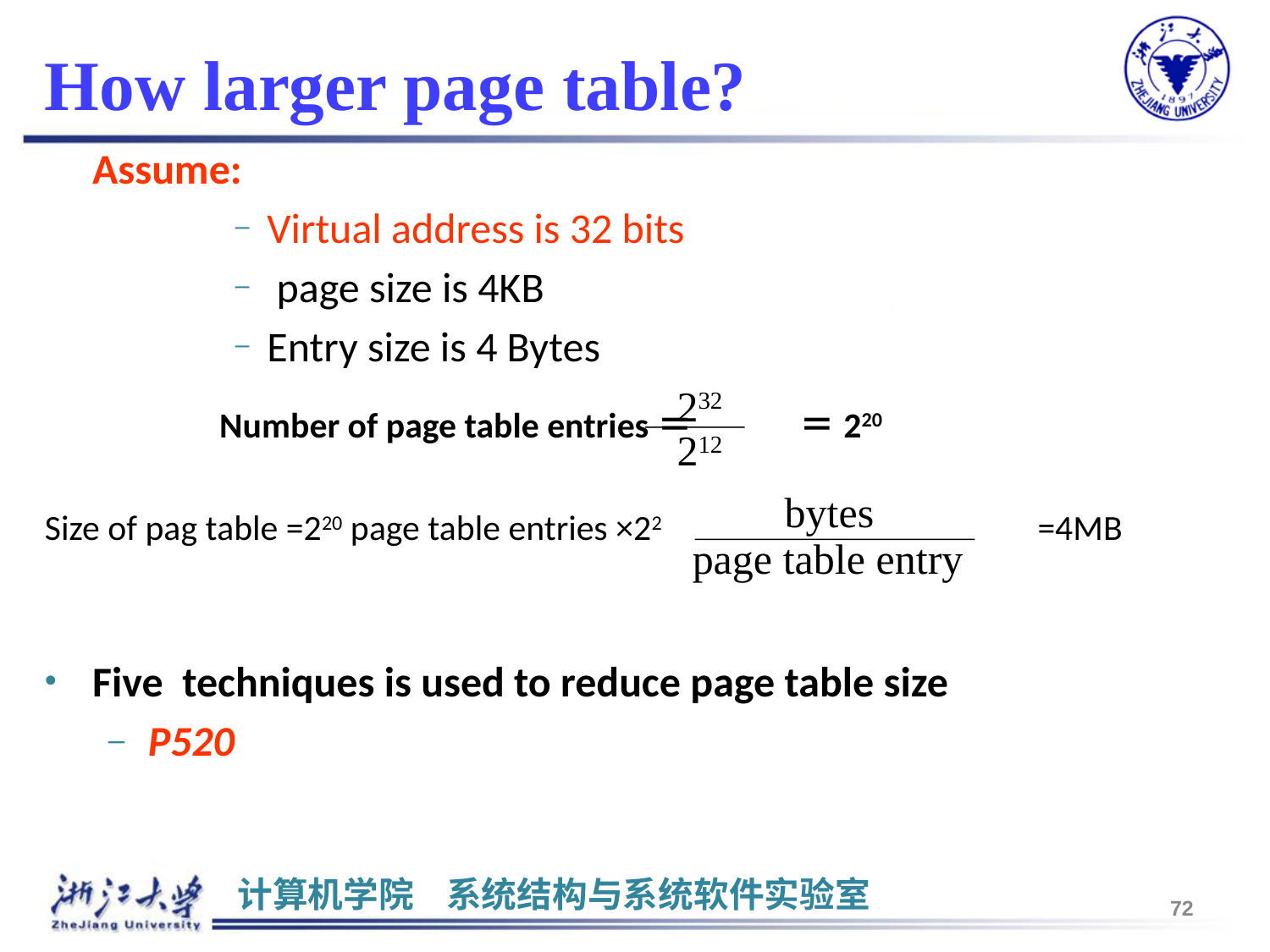

# How larger page table?
	Assume:
Virtual address is 32 bits
 page size is 4KB
Entry size is 4 Bytes
		Number of page table entries＝ 	         ＝220

Size of pag table =220 page table entries ×22			       =4MB

Five  techniques is used to reduce page table size
P520
232
212

bytes
page table entry

72